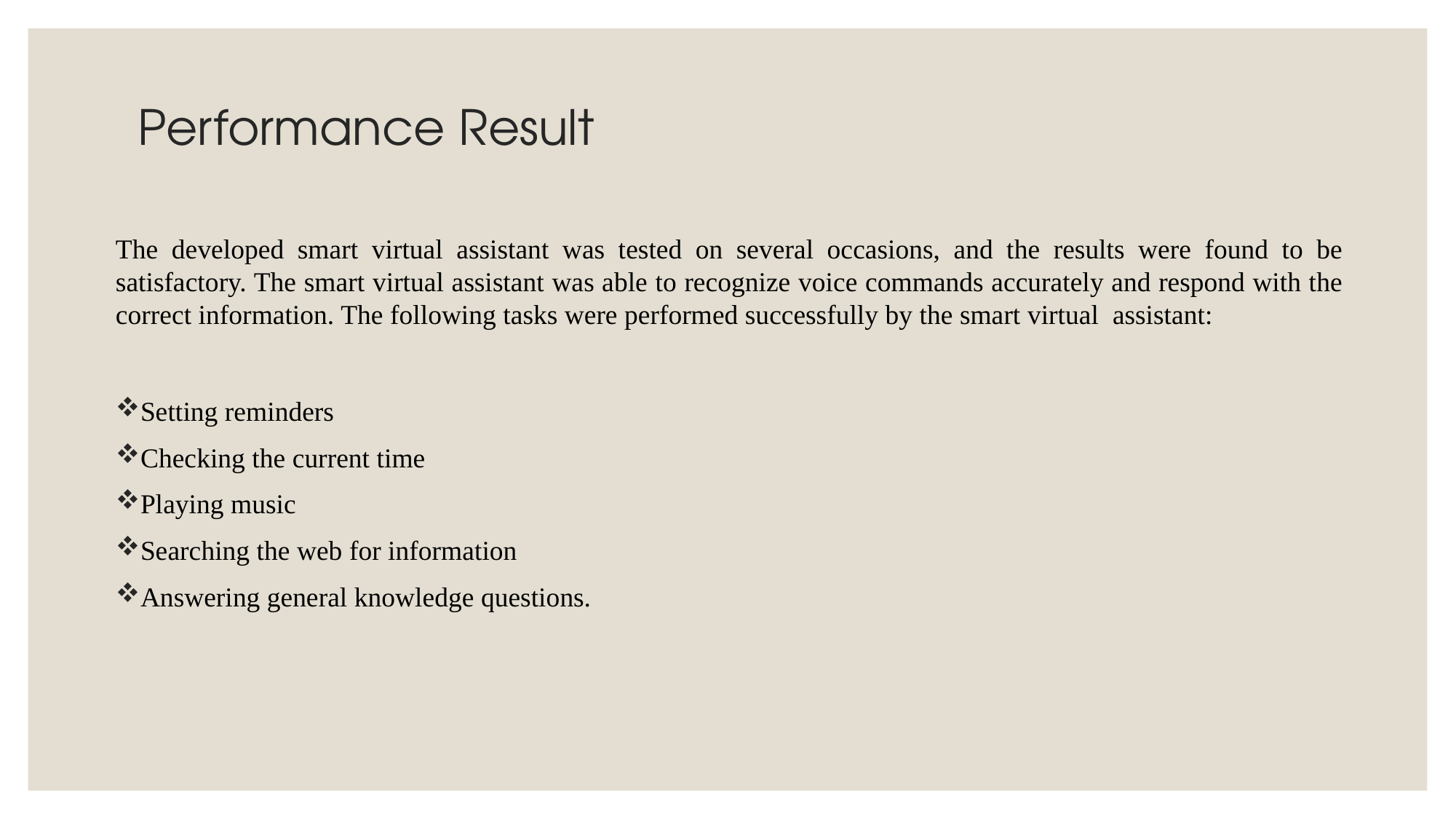

# Performance Result
The developed smart virtual assistant was tested on several occasions, and the results were found to be satisfactory. The smart virtual assistant was able to recognize voice commands accurately and respond with the correct information. The following tasks were performed successfully by the smart virtual  assistant:

Setting reminders
Checking the current time
Playing music
Searching the web for information
Answering general knowledge questions.